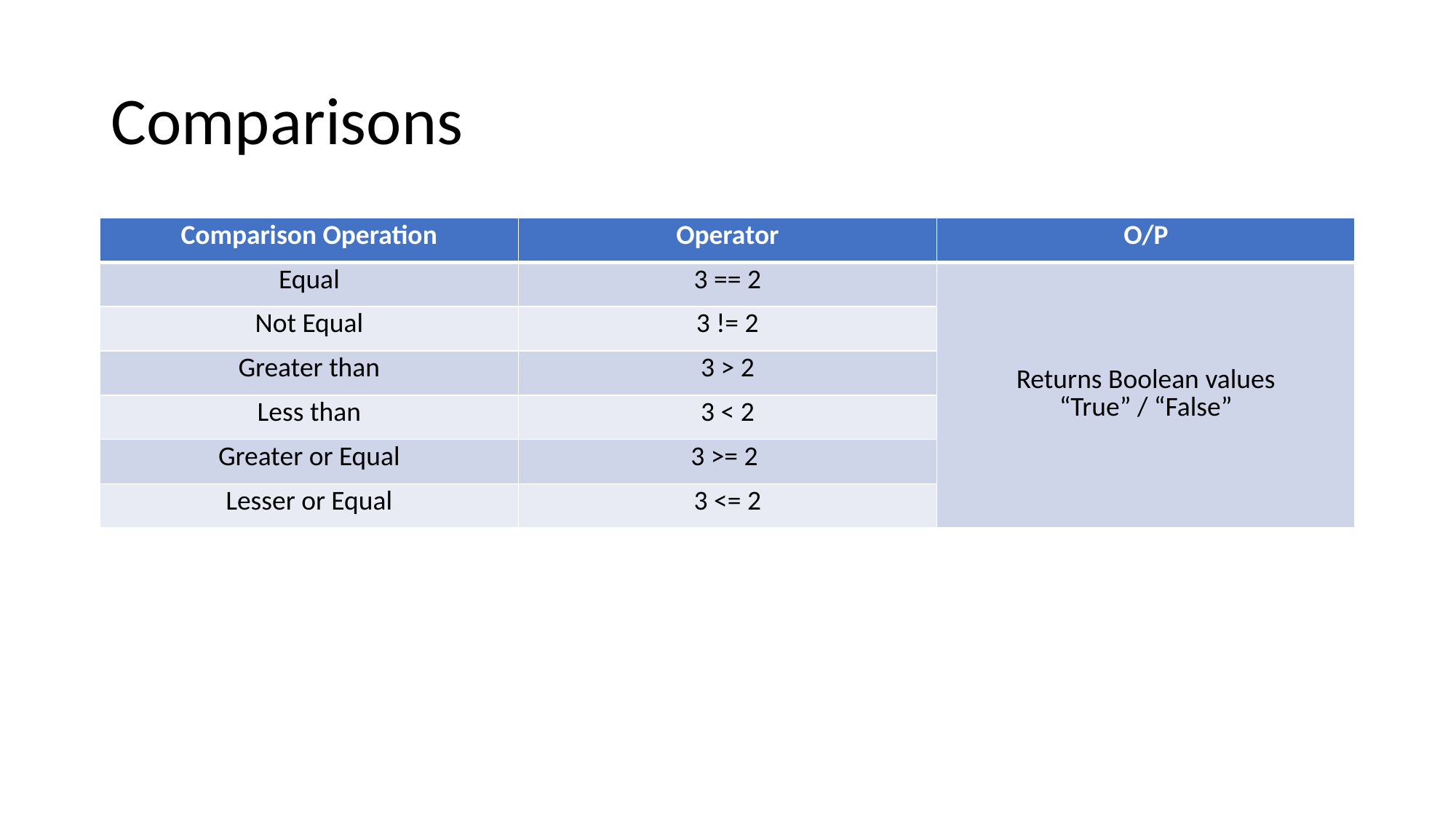

# Comparisons
| Comparison Operation | Operator | O/P |
| --- | --- | --- |
| Equal | 3 == 2 | Returns Boolean values “True” / “False” |
| Not Equal | 3 != 2 |  |
| Greater than | 3 > 2 |  |
| Less than | 3 < 2 |  |
| Greater or Equal | 3 >= 2 |  |
| Lesser or Equal | 3 <= 2 |  |